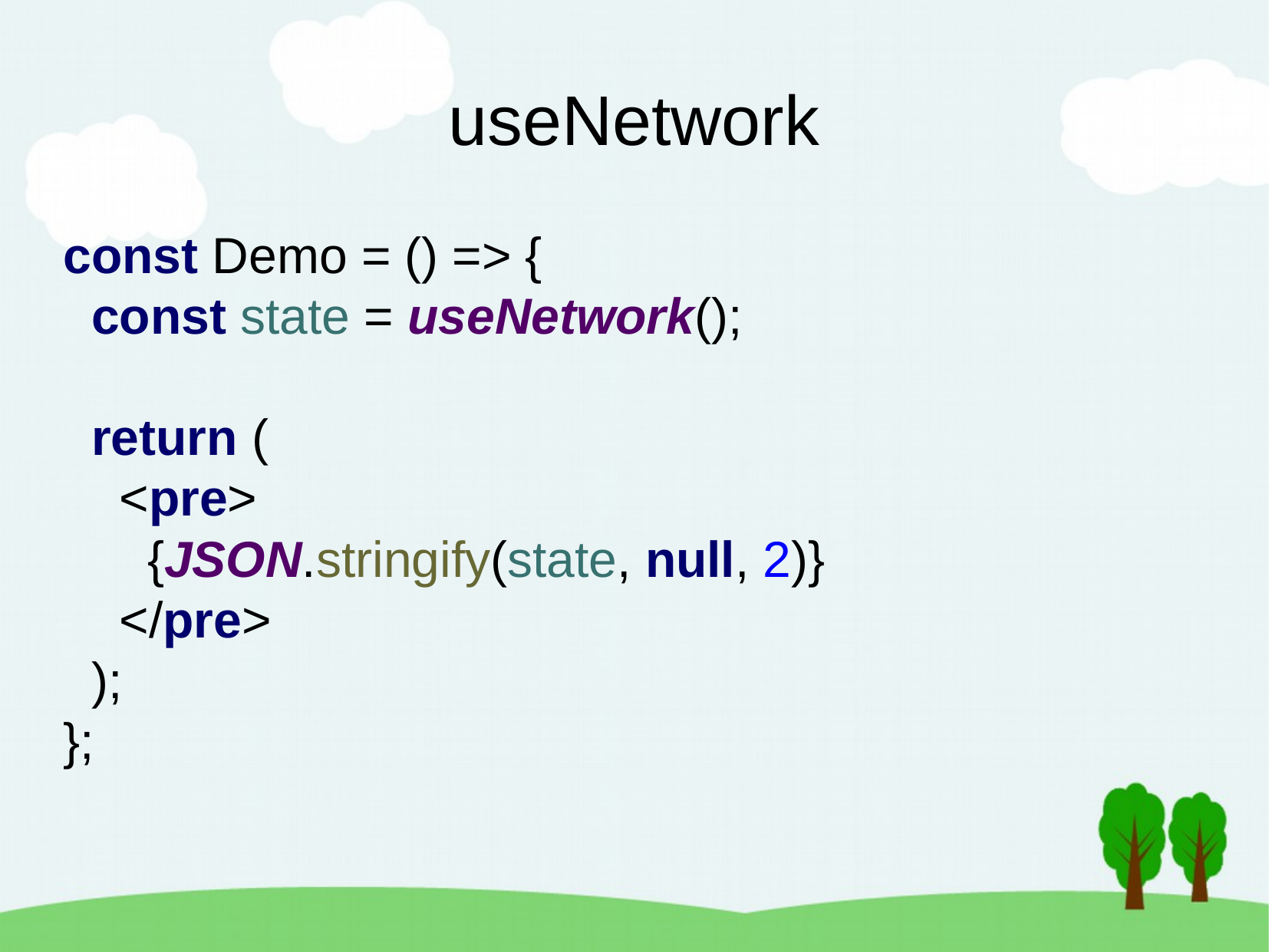

useNetwork
const Demo = () => {
  const state = useNetwork();

  return (
    <pre>
      {JSON.stringify(state, null, 2)}
    </pre>
  );
};